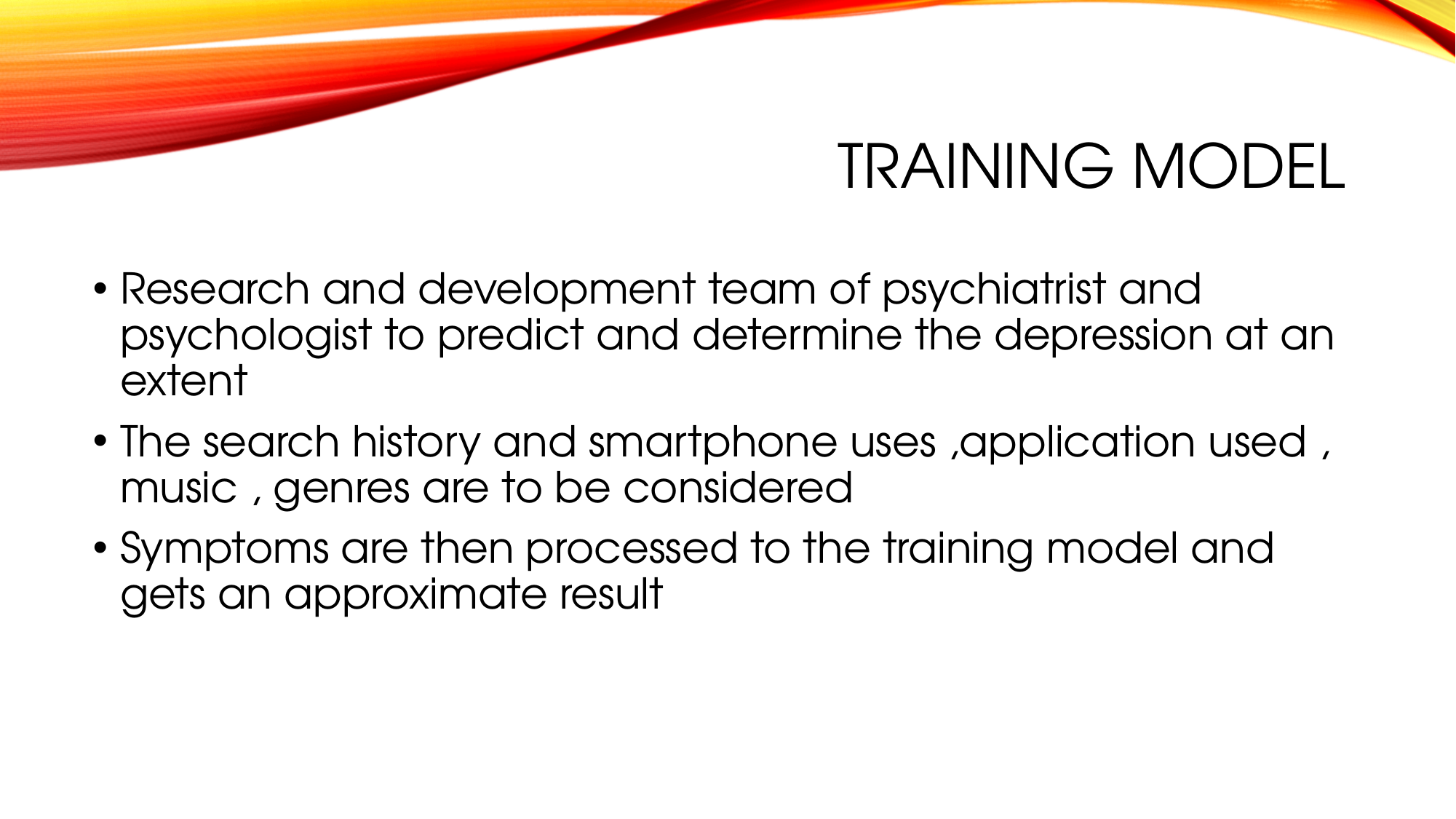

# Training model
Research and development team of psychiatrist and  psychologist to predict and determine the depression at an extent
The search history and smartphone uses ,application used , music , genres are to be considered
Symptoms are then processed to the training model and  gets an approximate result